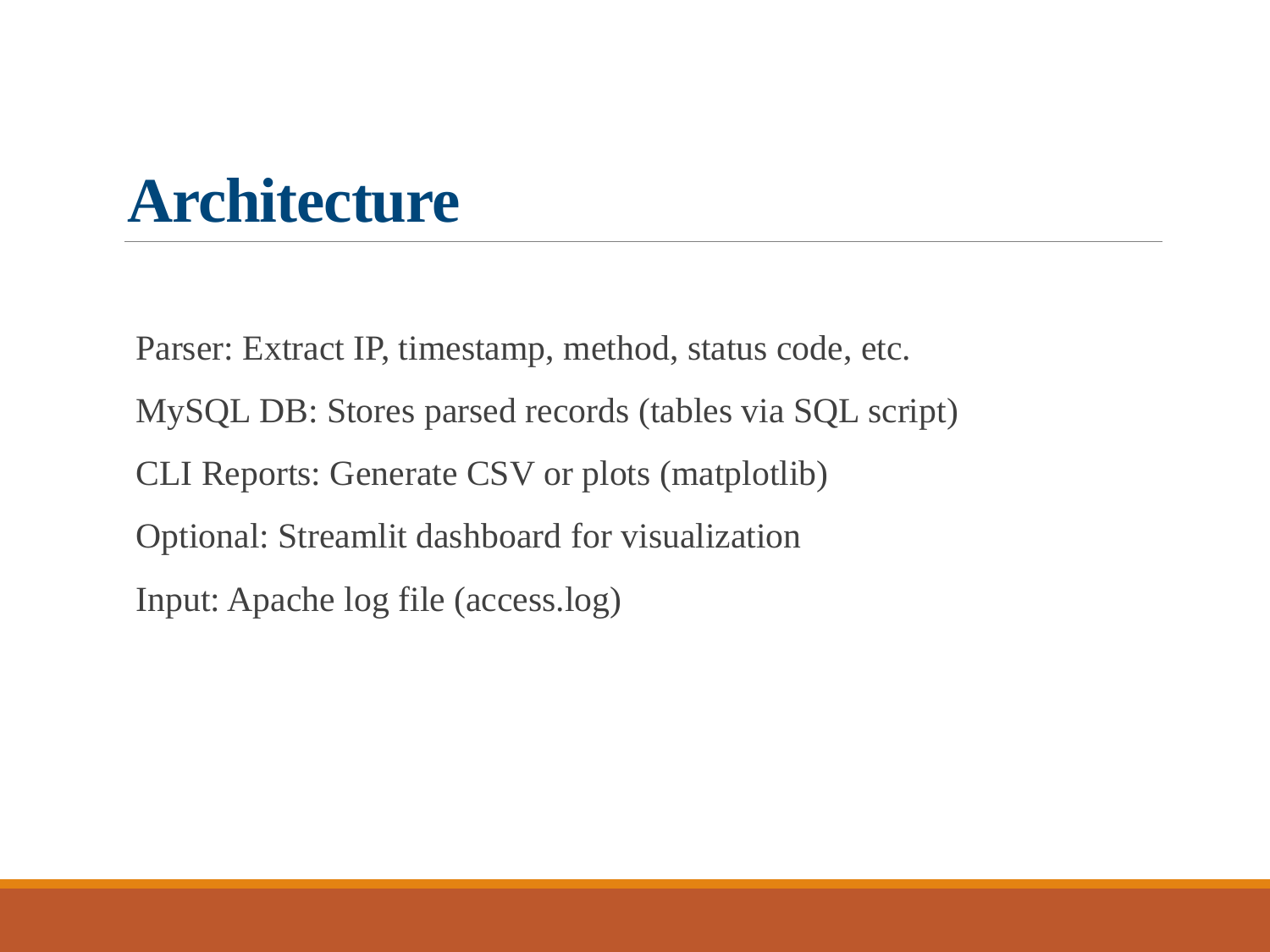

# Architecture

 Parser: Extract IP, timestamp, method, status code, etc.
 MySQL DB: Stores parsed records (tables via SQL script)
 CLI Reports: Generate CSV or plots (matplotlib)
 Optional: Streamlit dashboard for visualization
 Input: Apache log file (access.log)